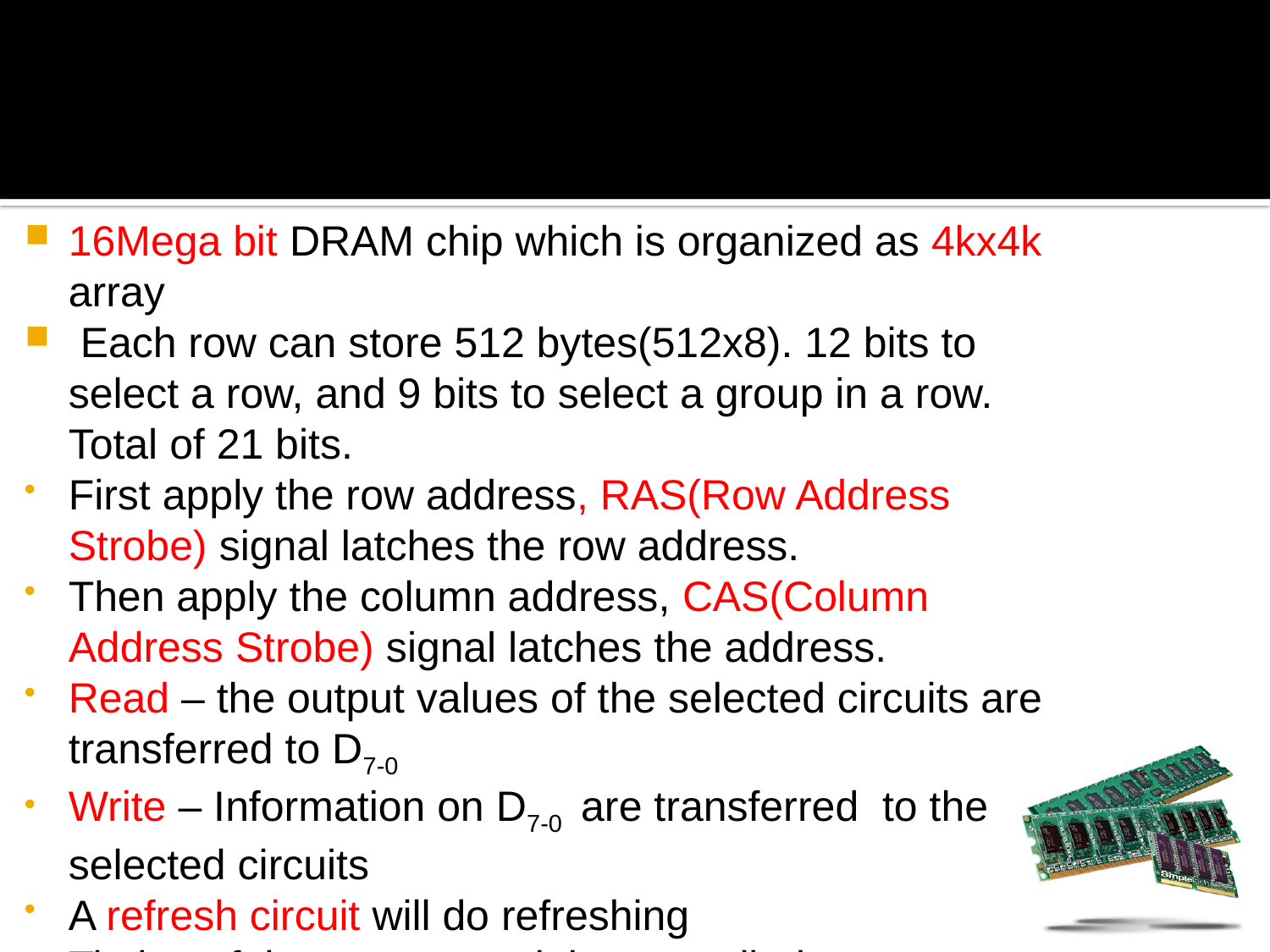

16Mega bit DRAM chip which is organized as 4kx4k array
 Each row can store 512 bytes(512x8). 12 bits to select a row, and 9 bits to select a group in a row. Total of 21 bits.
First apply the row address, RAS(Row Address Strobe) signal latches the row address.
Then apply the column address, CAS(Column Address Strobe) signal latches the address.
Read – the output values of the selected circuits are transferred to D7-0
Write – Information on D7-0  are transferred  to the selected circuits
A refresh circuit will do refreshing
Timing of the memory unit is  controlled asynchronously and hence it is asynchronous DRAM